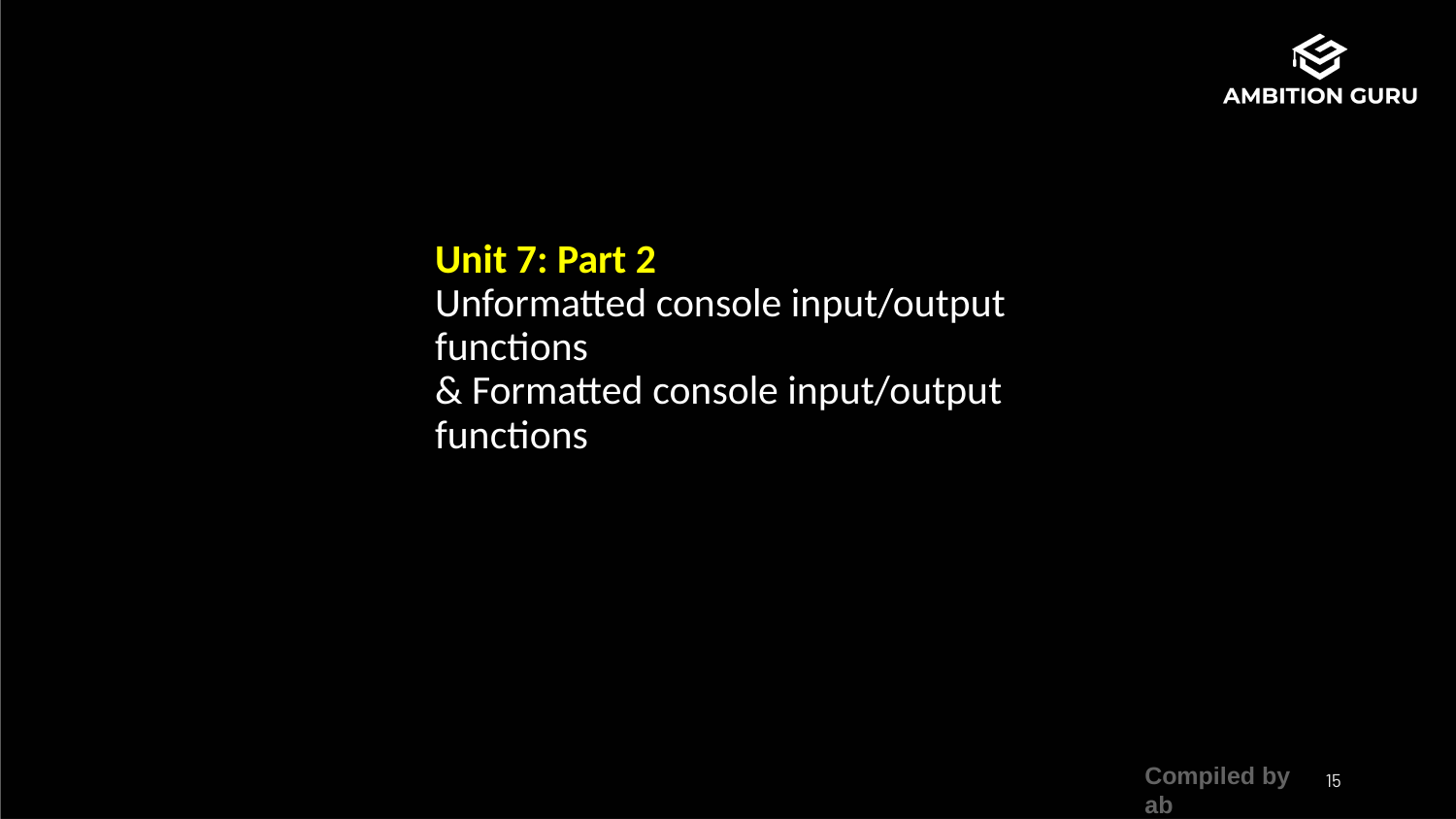

# Unit 7: Part 2 Unformatted console input/output functions & Formatted console input/output functions
15